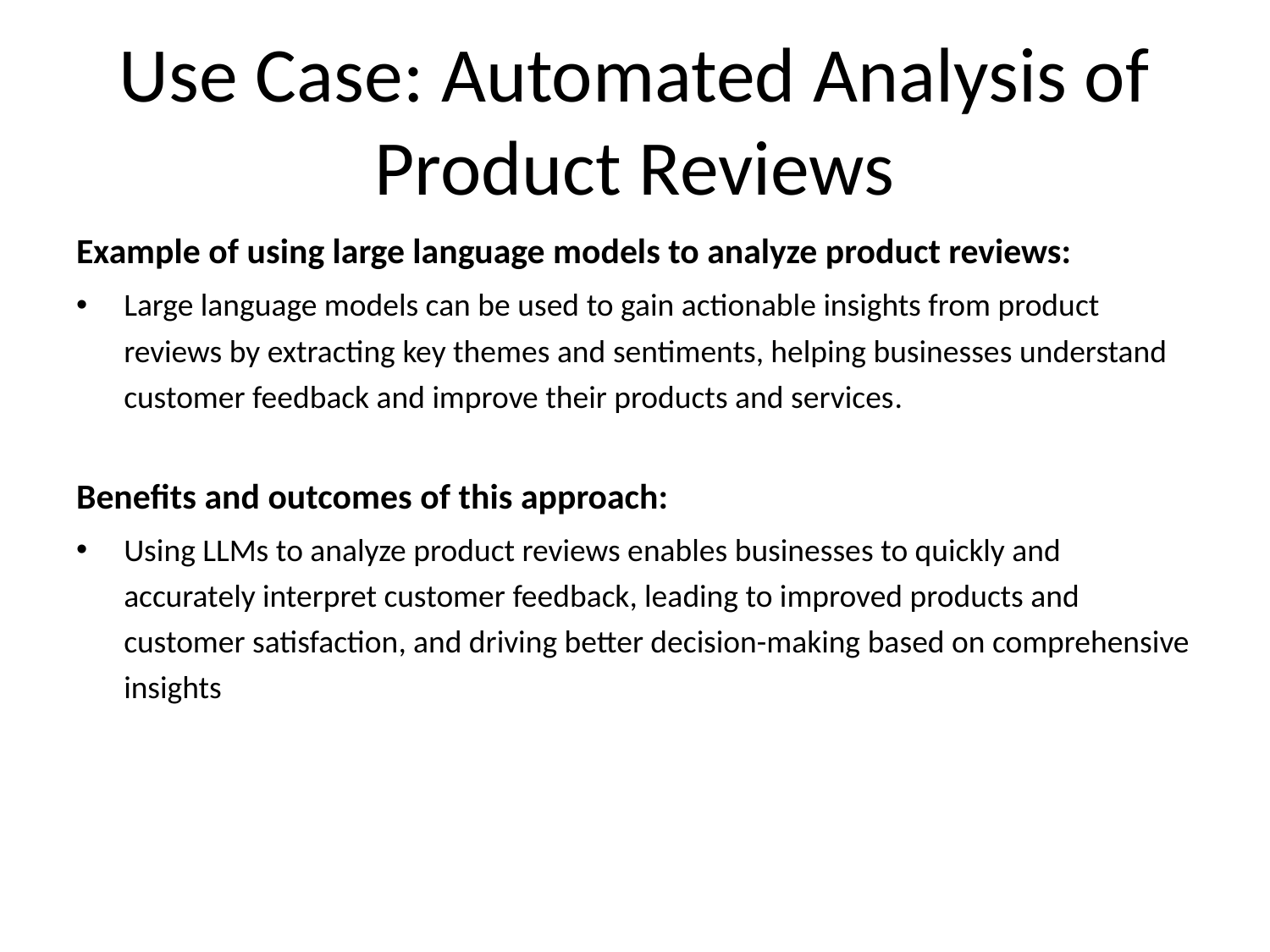

# Use Case: Automated Analysis of Product Reviews
Example of using large language models to analyze product reviews:
Large language models can be used to gain actionable insights from product reviews by extracting key themes and sentiments, helping businesses understand customer feedback and improve their products and services​​.

Benefits and outcomes of this approach:
Using LLMs to analyze product reviews enables businesses to quickly and accurately interpret customer feedback, leading to improved products and customer satisfaction, and driving better decision-making based on comprehensive insights​